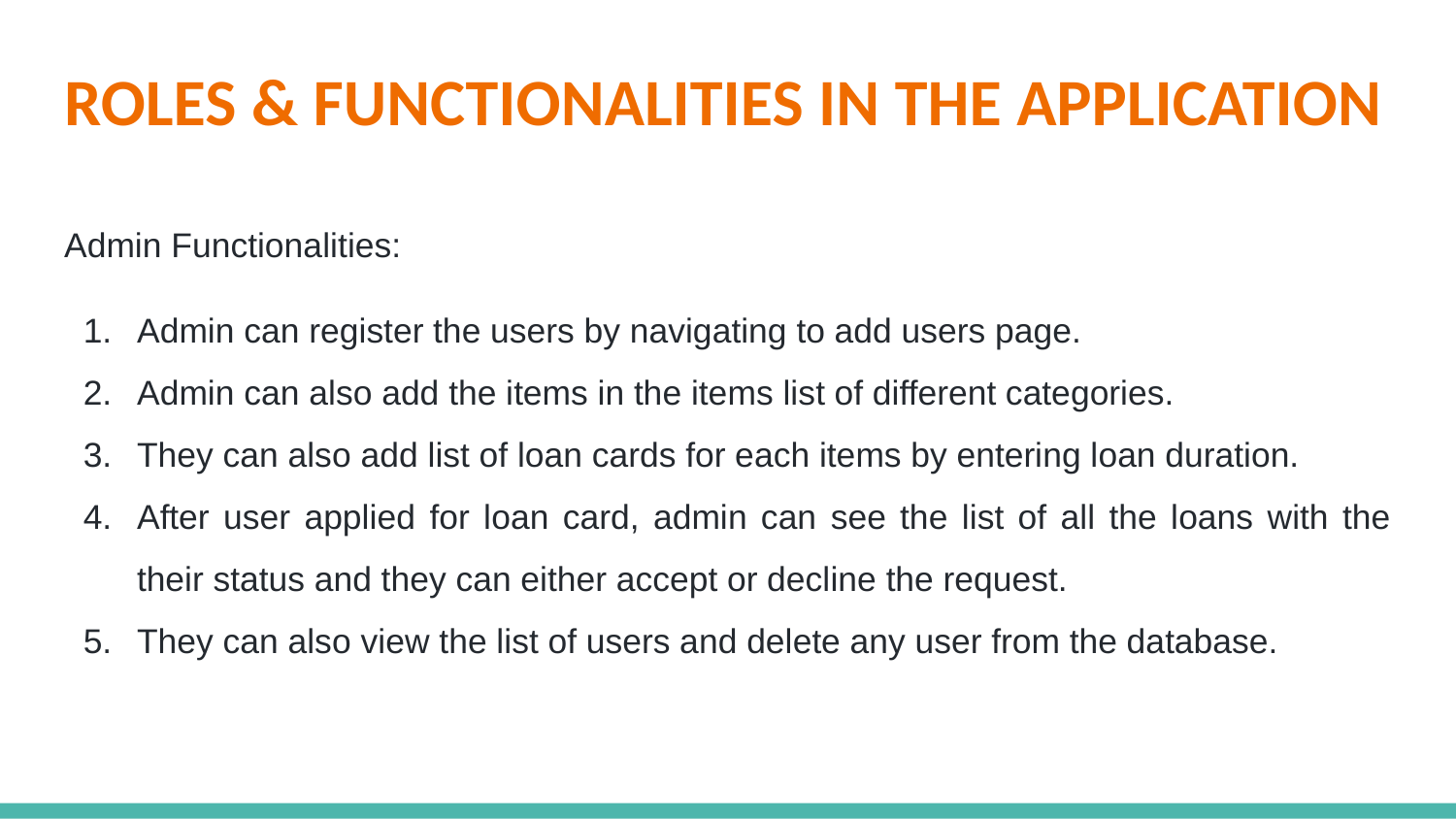

# ROLES & FUNCTIONALITIES IN THE APPLICATION
Admin Functionalities:
Admin can register the users by navigating to add users page.
Admin can also add the items in the items list of different categories.
They can also add list of loan cards for each items by entering loan duration.
After user applied for loan card, admin can see the list of all the loans with the their status and they can either accept or decline the request.
They can also view the list of users and delete any user from the database.